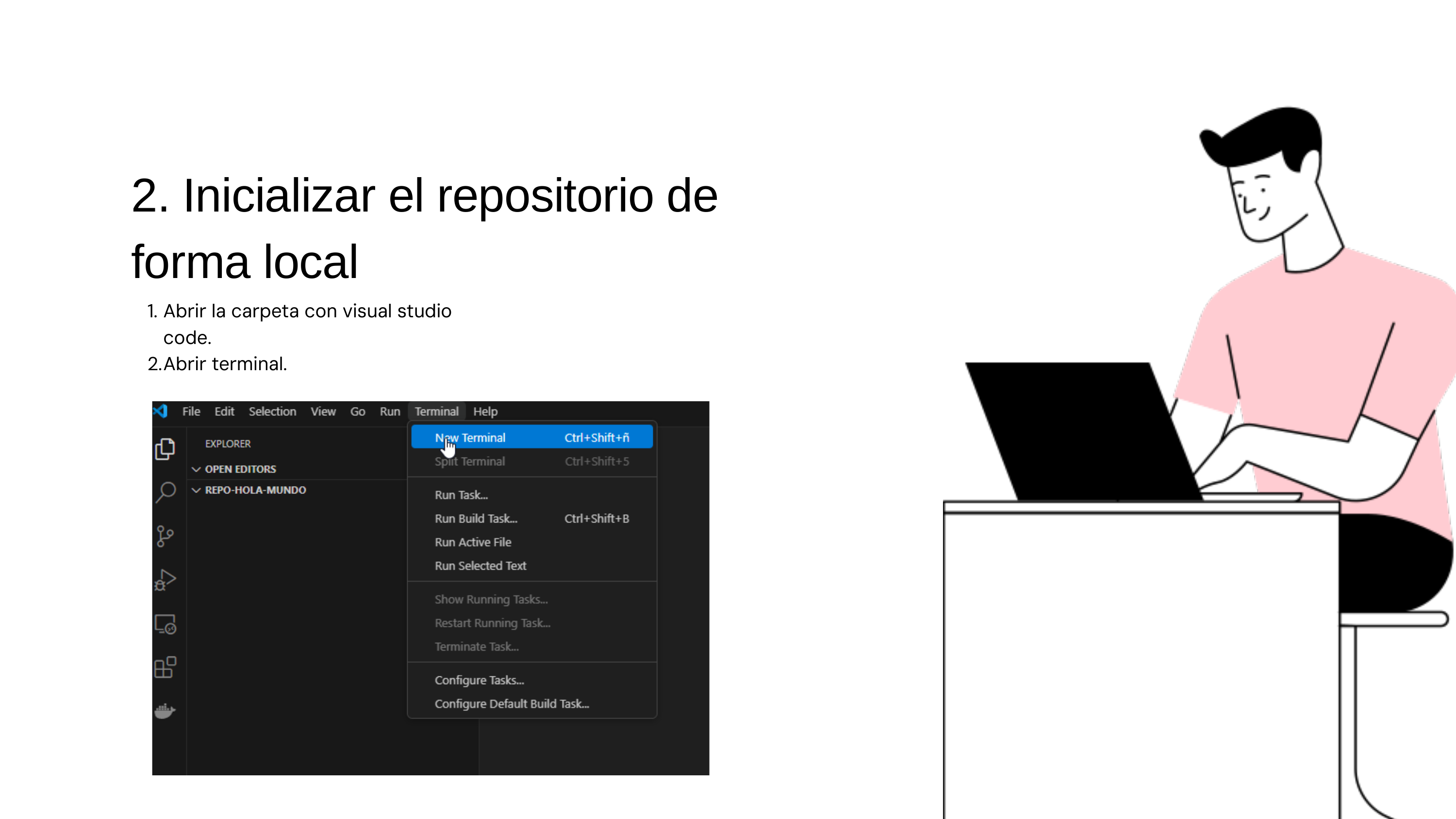

2. Inicializar el repositorio de forma local
Abrir la carpeta con visual studio code.
Abrir terminal.